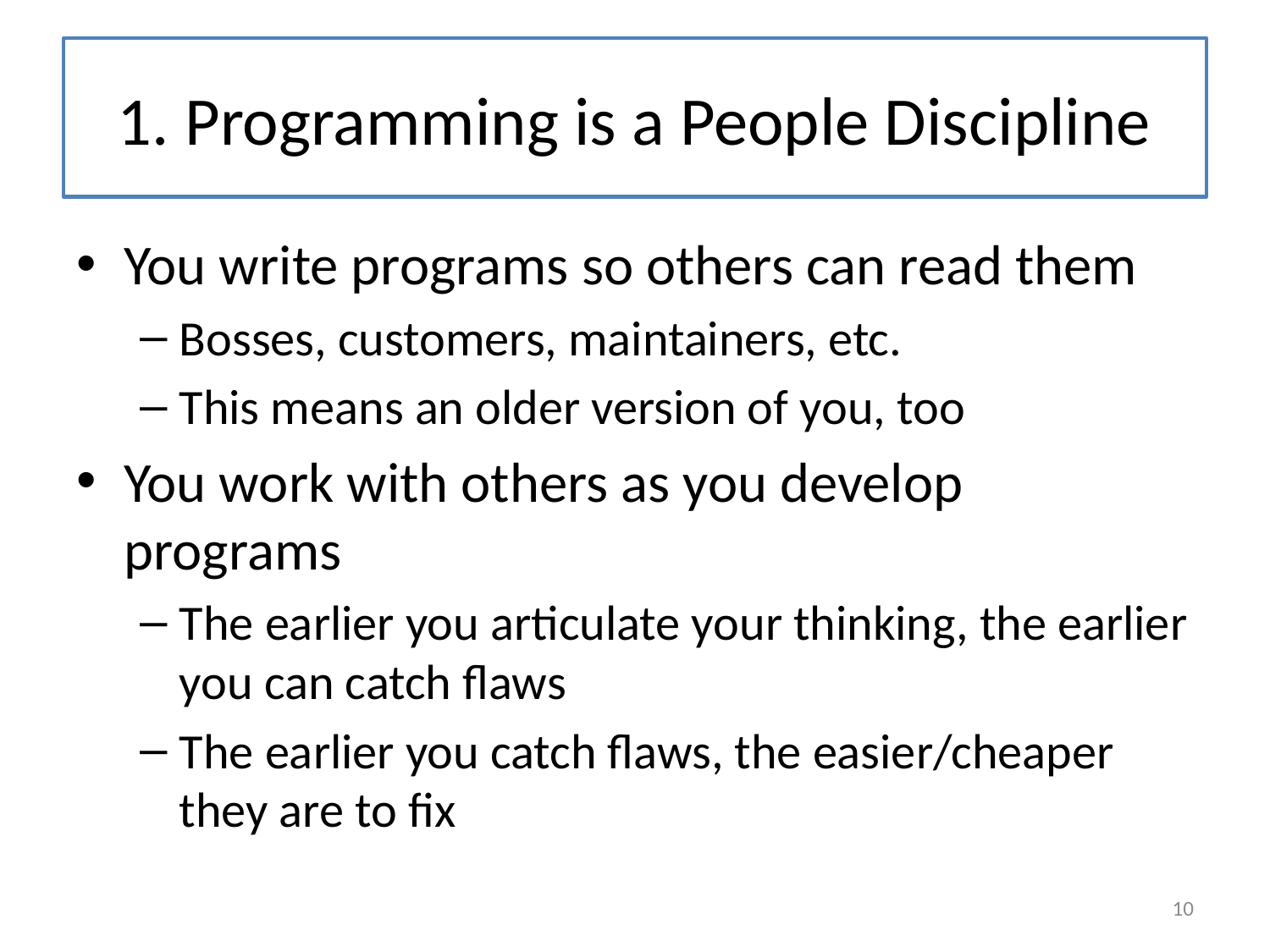

# 1. Programming is a People Discipline
You write programs so others can read them
Bosses, customers, maintainers, etc.
This means an older version of you, too
You work with others as you develop programs
The earlier you articulate your thinking, the earlier you can catch flaws
The earlier you catch flaws, the easier/cheaper they are to fix
10